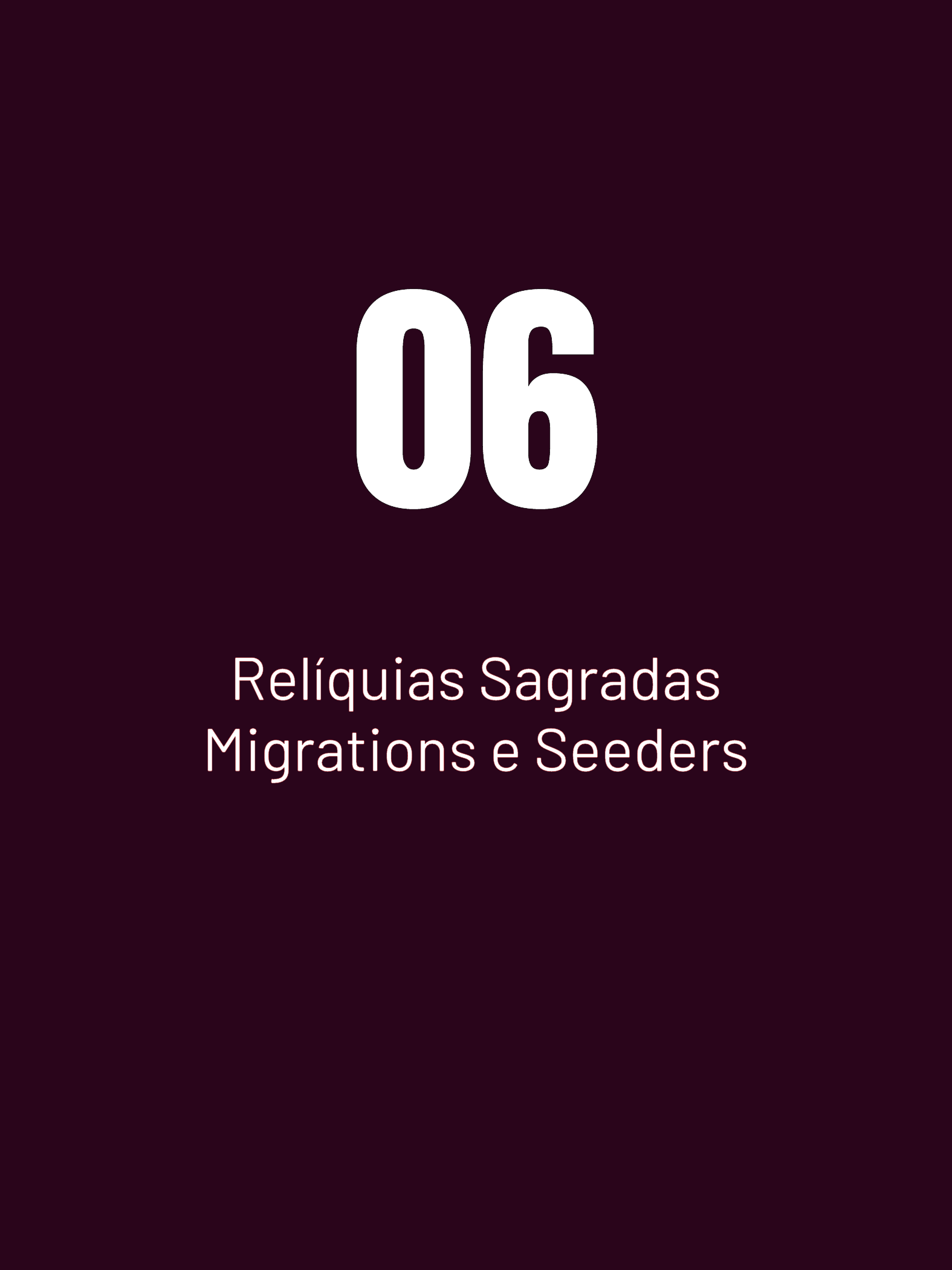

06
Relíquias Sagradas
Migrations e Seeders
Cavaleiros do Laravel - Angélica Resende